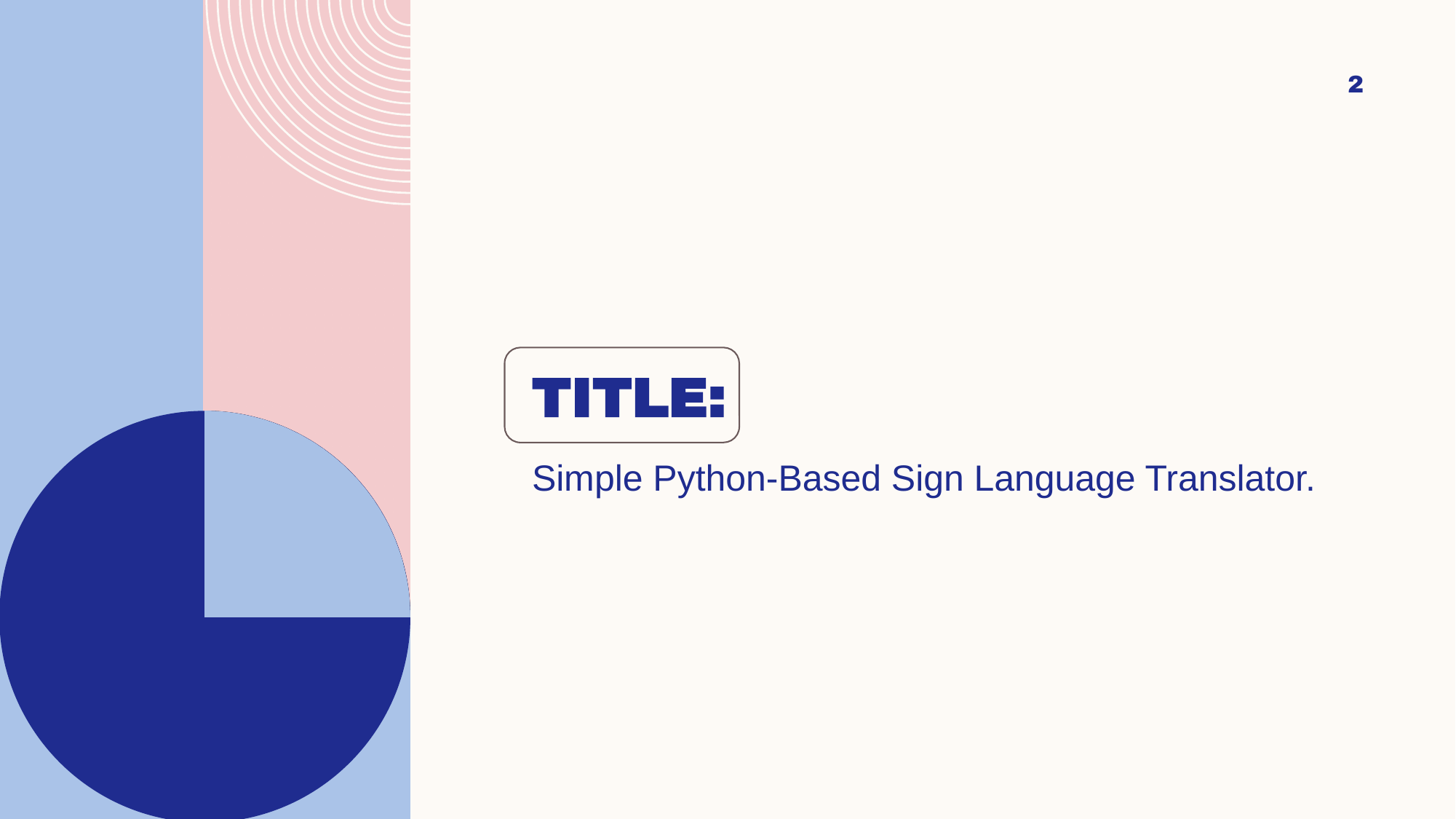

2
# Title:

Simple Python-Based Sign Language Translator.